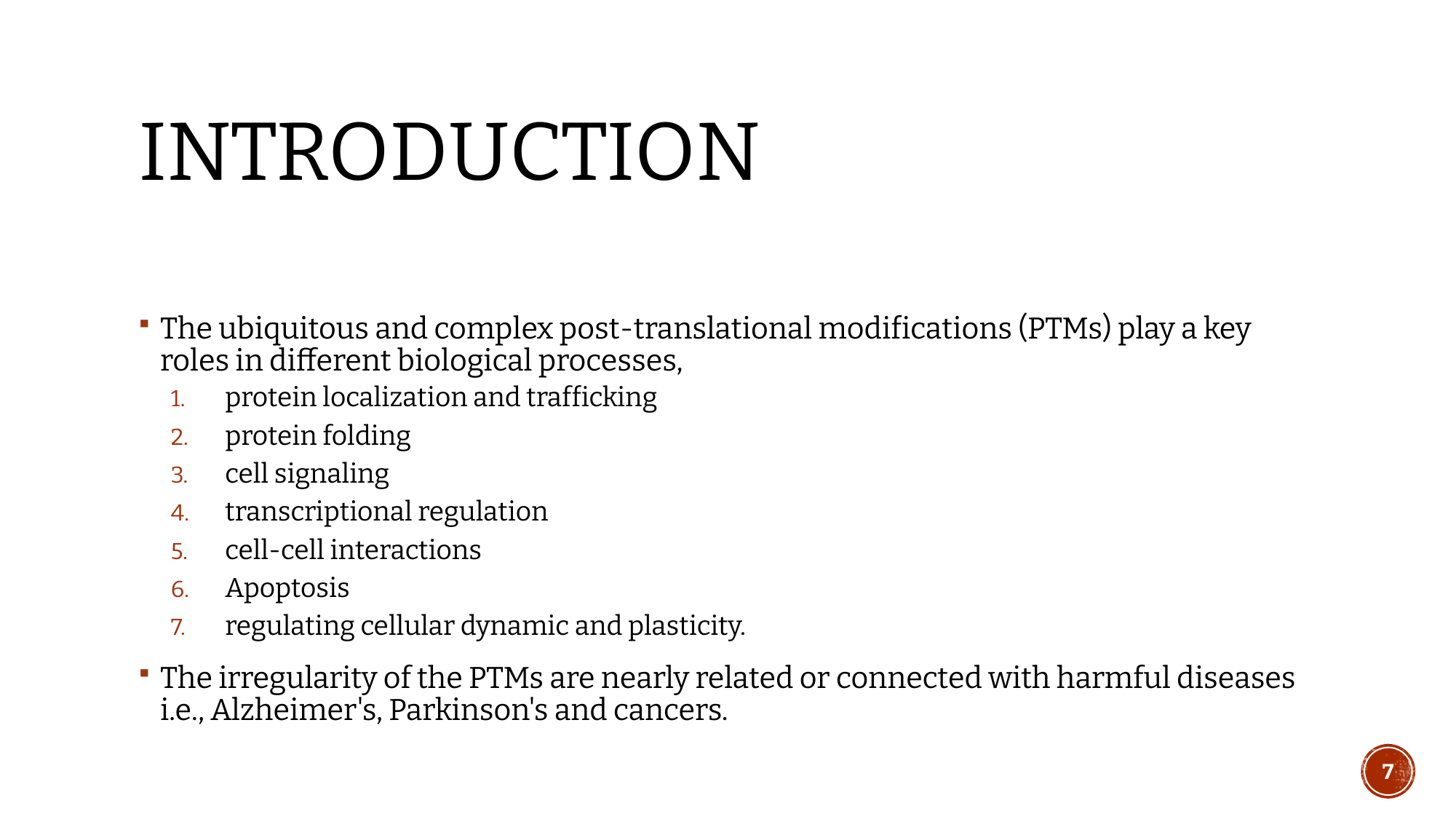

# introduction

The ubiquitous and complex post-translational modifications (PTMs) play a key roles in different biological processes,
protein localization and trafficking
protein folding
cell signaling
transcriptional regulation
cell-cell interactions
Apoptosis
regulating cellular dynamic and plasticity.
The irregularity of the PTMs are nearly related or connected with harmful diseases i.e., Alzheimer's, Parkinson's and cancers.
7